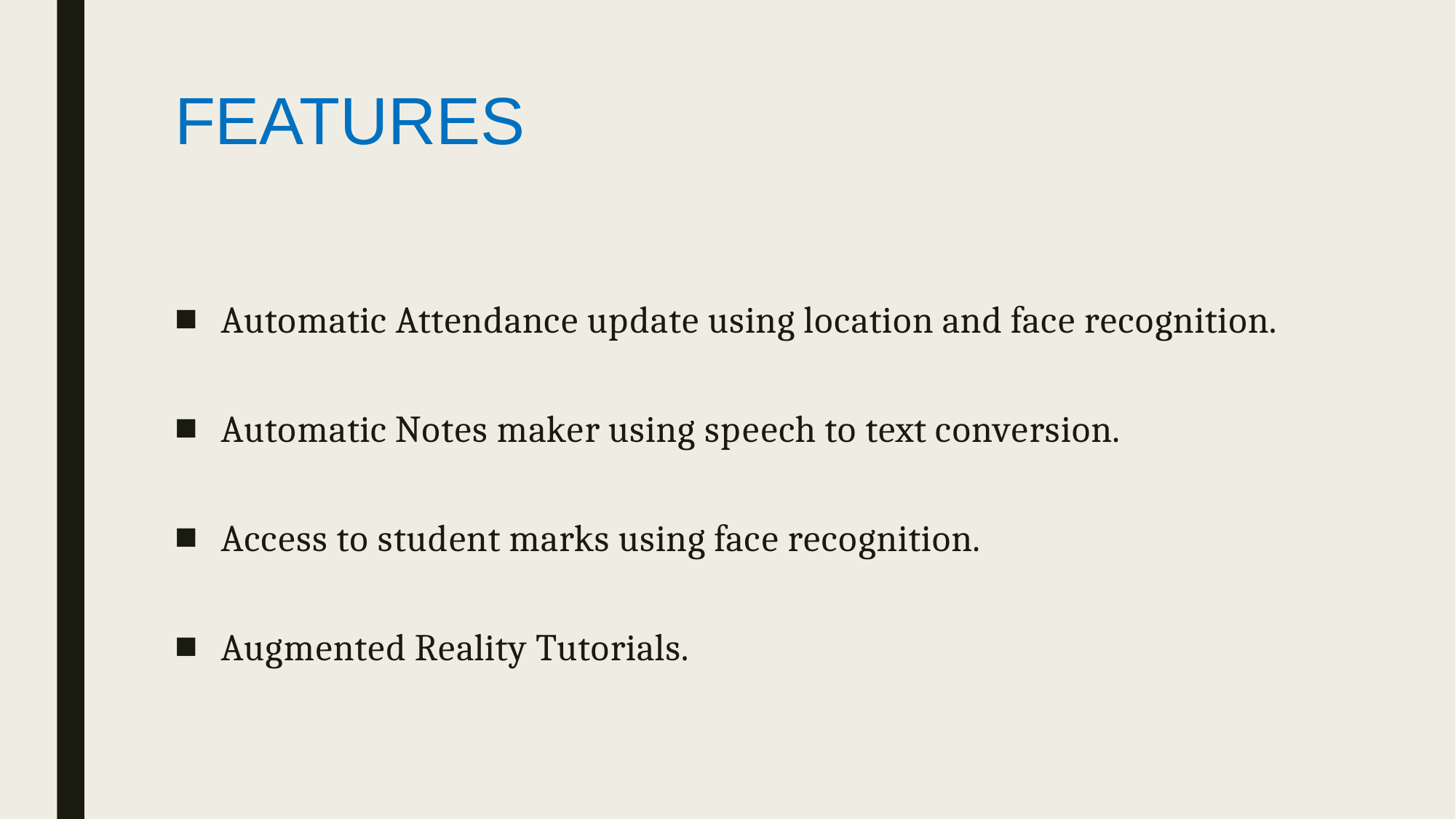

# FEATURES
Automatic Attendance update using location and face recognition.
Automatic Notes maker using speech to text conversion.
Access to student marks using face recognition.
Augmented Reality Tutorials.